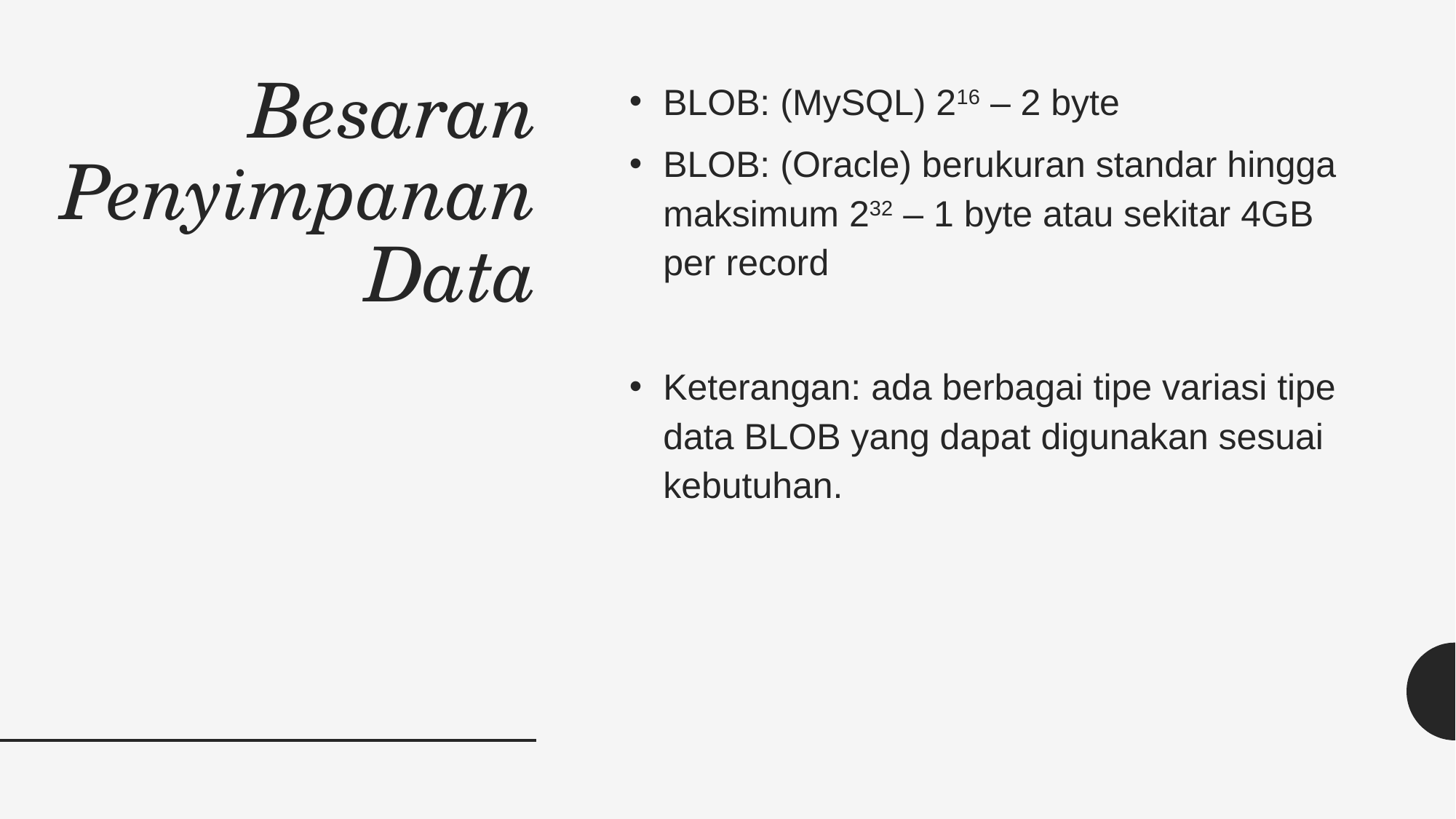

# Besaran Penyimpanan Data
BLOB: (MySQL) 216 – 2 byte
BLOB: (Oracle) berukuran standar hingga maksimum 232 – 1 byte atau sekitar 4GB per record

Keterangan: ada berbagai tipe variasi tipe data BLOB yang dapat digunakan sesuai kebutuhan.